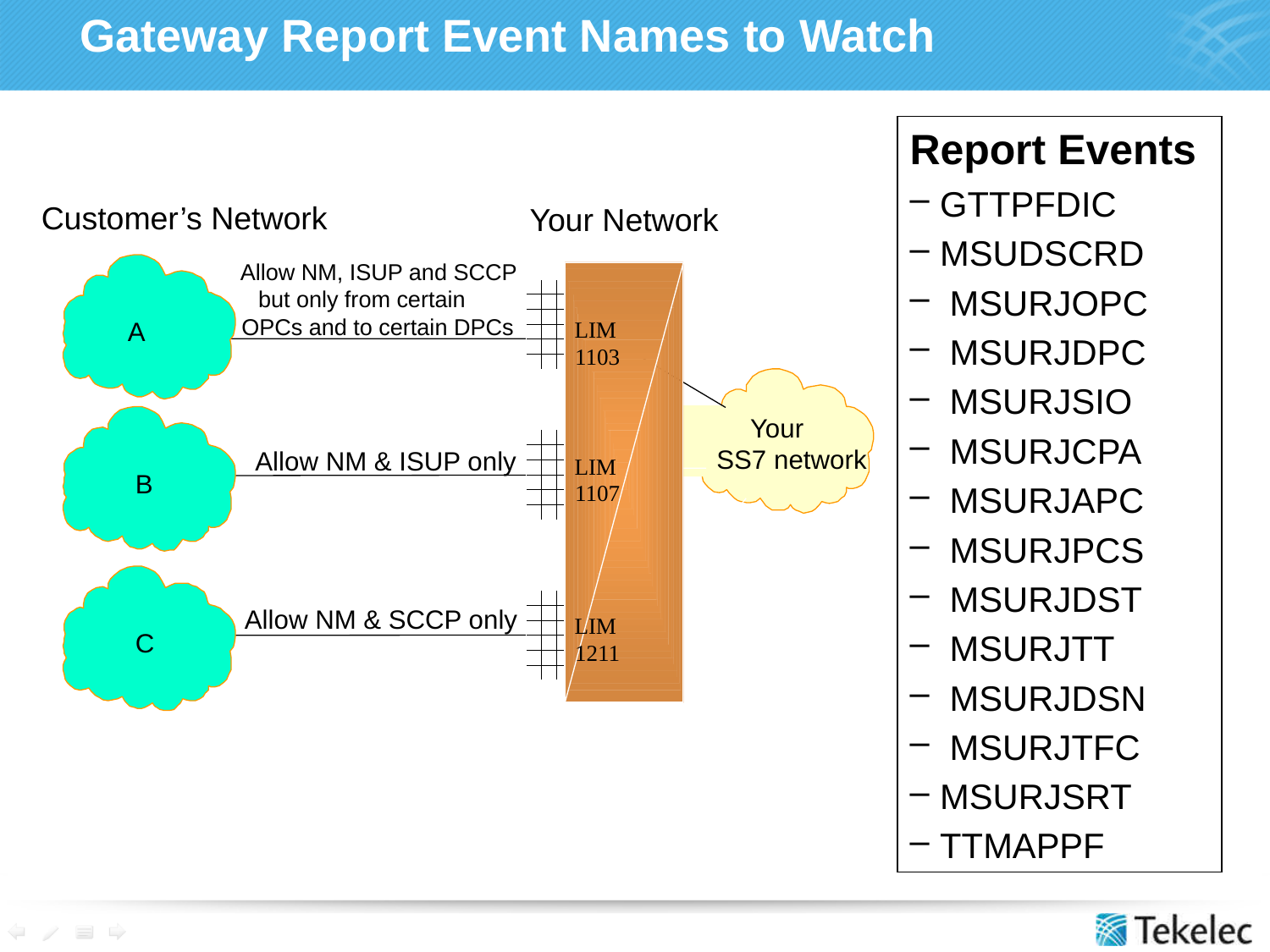

# Gateway Report Event Names to Watch
Report Events
GTTPFDIC
MSUDSCRD
 MSURJOPC
 MSURJDPC
 MSURJSIO
 MSURJCPA
 MSURJAPC
 MSURJPCS
 MSURJDST
 MSURJTT
 MSURJDSN
 MSURJTFC
MSURJSRT
TTMAPPF
Customer’s Network
Your Network

LIM
1103

LIM

1107

LIM
1211

Allow NM, ISUP and SCCP
but only from certain
OPCs and to certain DPCs

A

Your
SS7 network

Allow NM & ISUP only

B

Allow NM & SCCP only

C